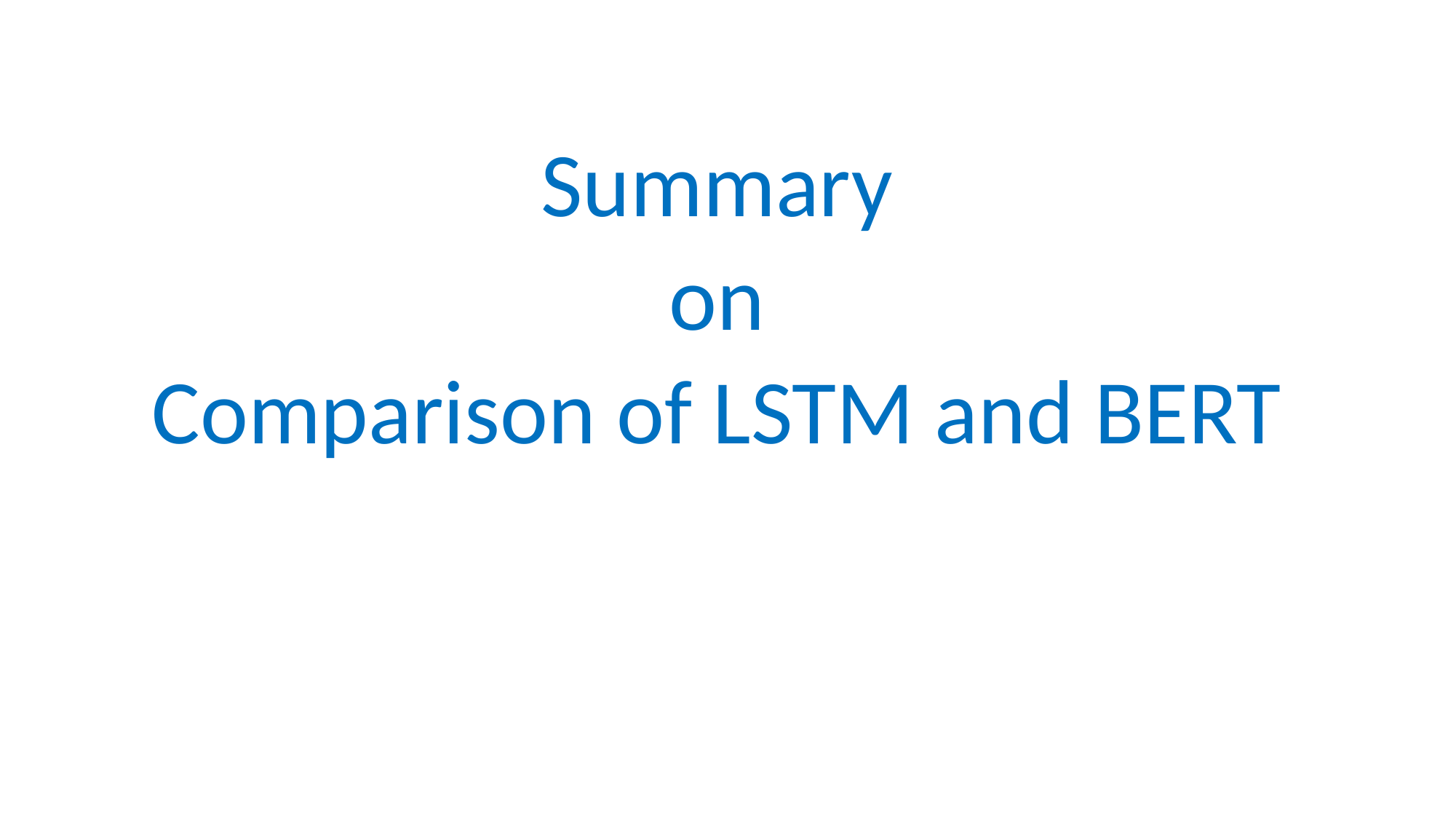

Summary
on
Comparison of LSTM and BERT